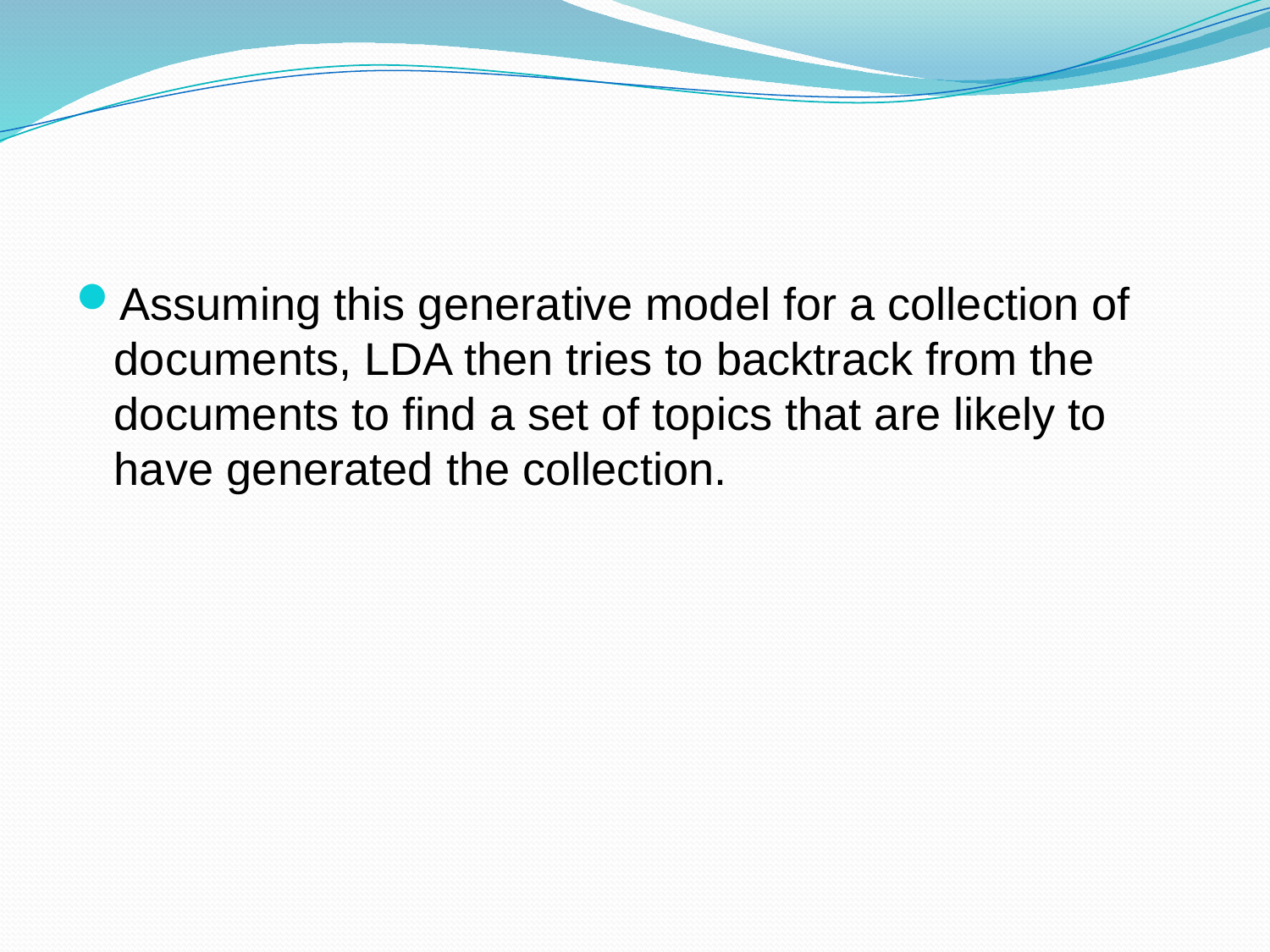

#
Assuming this generative model for a collection of documents, LDA then tries to backtrack from the documents to find a set of topics that are likely to have generated the collection.